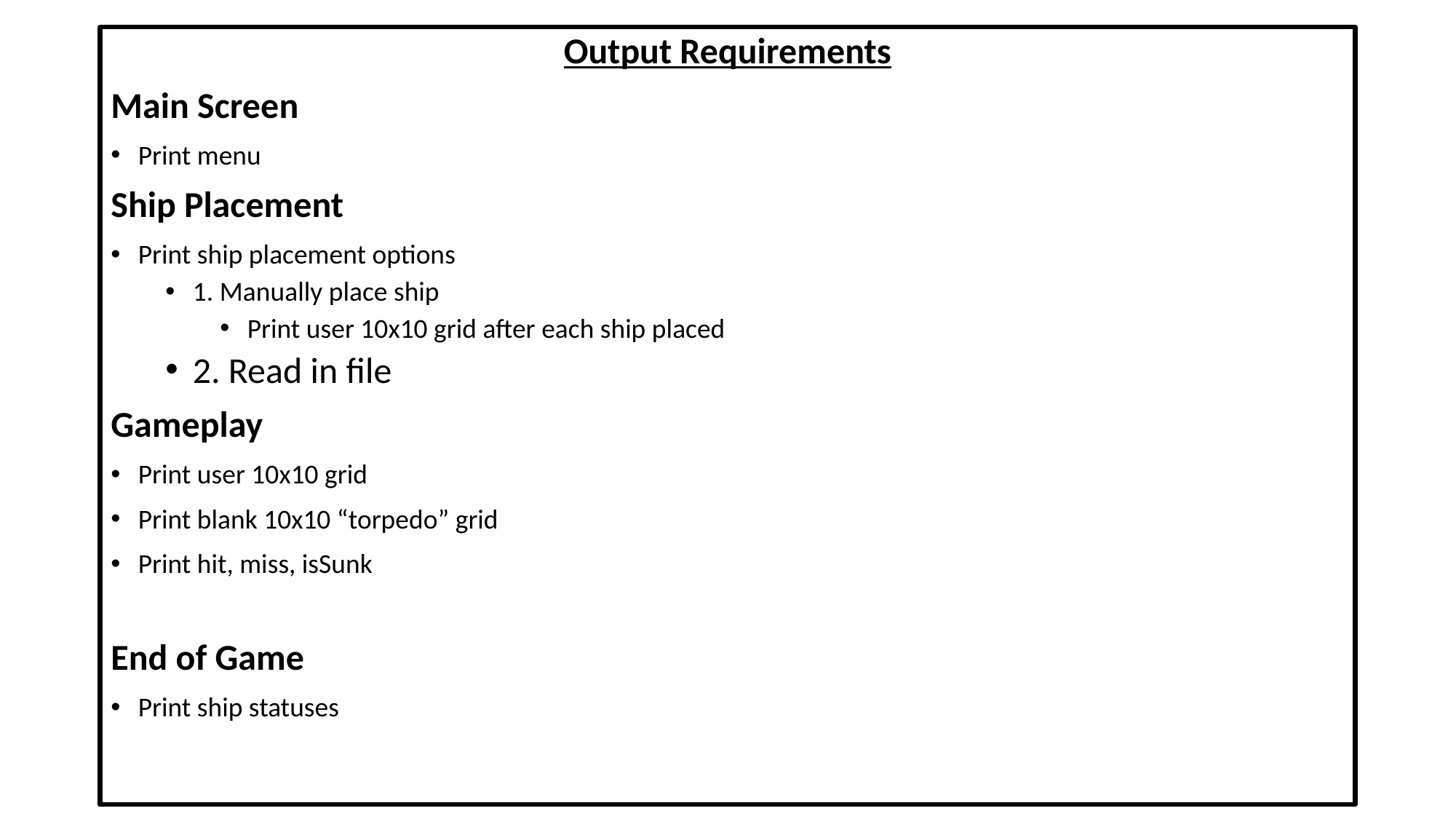

Output Requirements
Main Screen
Print menu
Ship Placement
Print ship placement options
1. Manually place ship
Print user 10x10 grid after each ship placed
2. Read in file
Gameplay
Print user 10x10 grid
Print blank 10x10 “torpedo” grid
Print hit, miss, isSunk

End of Game
Print ship statuses